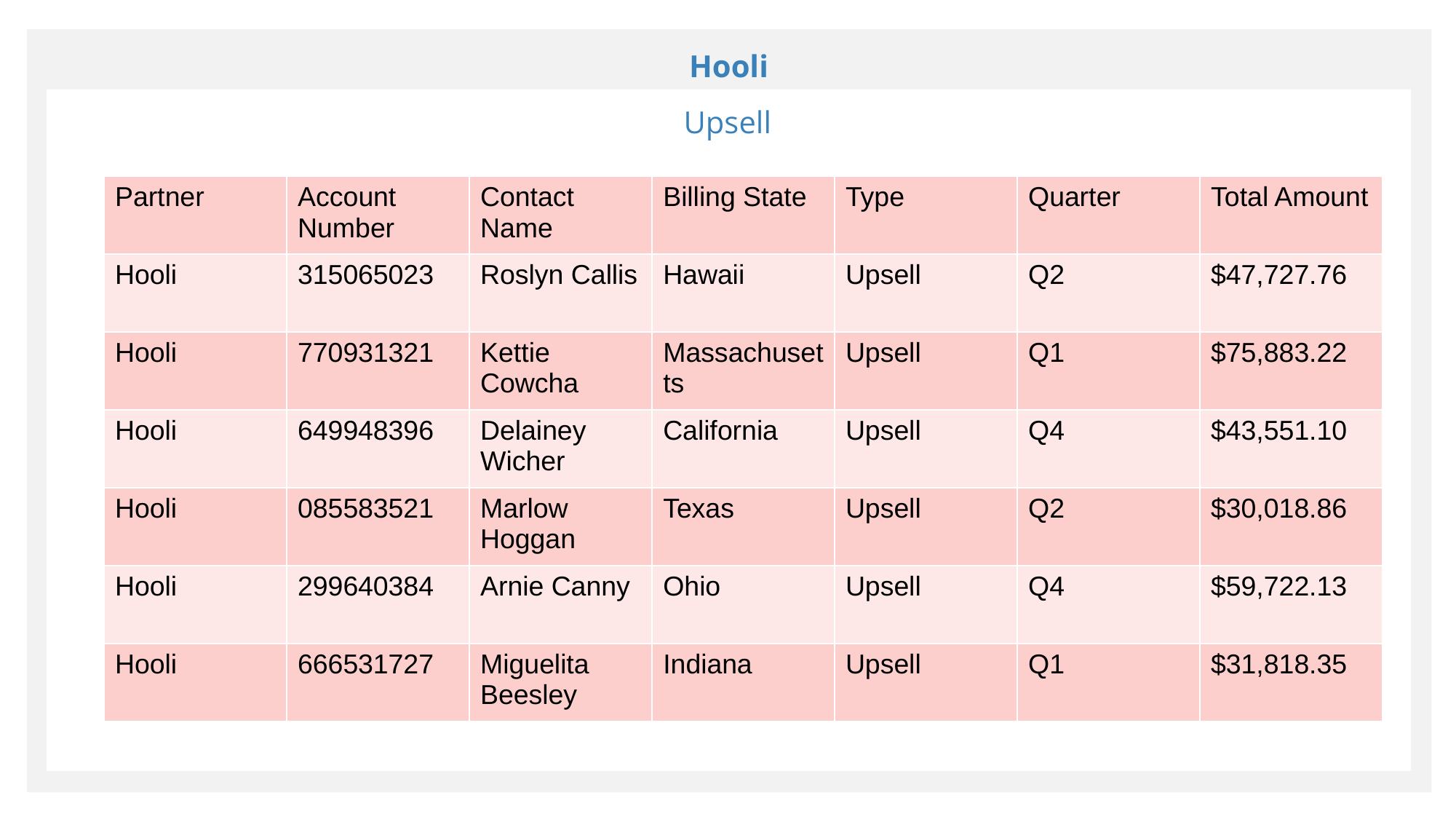

Hooli

Upsell
| Partner | Account Number | Contact Name | Billing State | Type | Quarter | Total Amount |
| --- | --- | --- | --- | --- | --- | --- |
| Hooli | 315065023 | Roslyn Callis | Hawaii | Upsell | Q2 | $47,727.76 |
| Hooli | 770931321 | Kettie Cowcha | Massachusetts | Upsell | Q1 | $75,883.22 |
| Hooli | 649948396 | Delainey Wicher | California | Upsell | Q4 | $43,551.10 |
| Hooli | 085583521 | Marlow Hoggan | Texas | Upsell | Q2 | $30,018.86 |
| Hooli | 299640384 | Arnie Canny | Ohio | Upsell | Q4 | $59,722.13 |
| Hooli | 666531727 | Miguelita Beesley | Indiana | Upsell | Q1 | $31,818.35 |